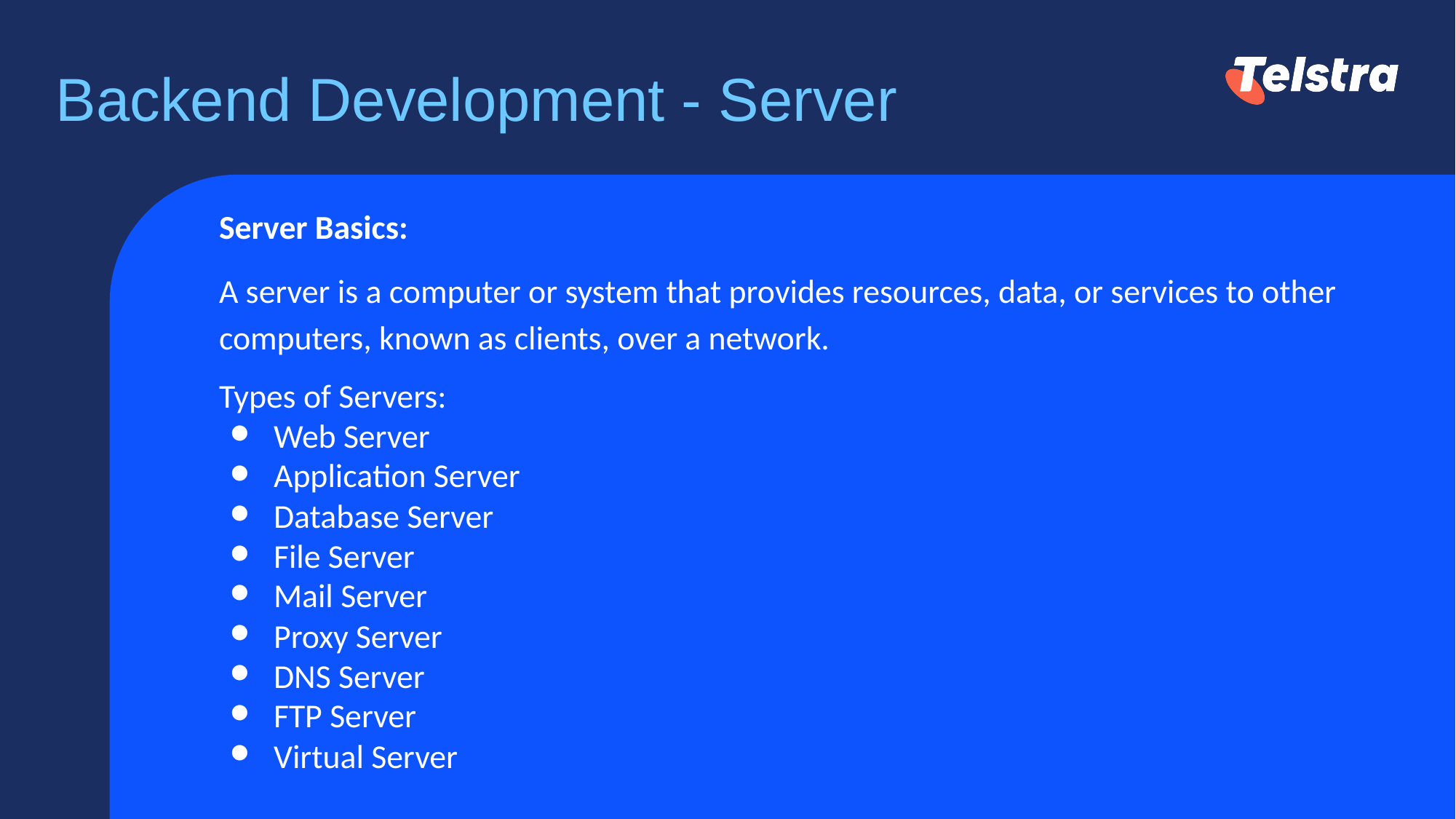

# Backend Development - Server

Server Basics:
A server is a computer or system that provides resources, data, or services to other computers, known as clients, over a network.
Types of Servers:
Web Server
Application Server
Database Server
File Server
Mail Server
Proxy Server
DNS Server
FTP Server
Virtual Server